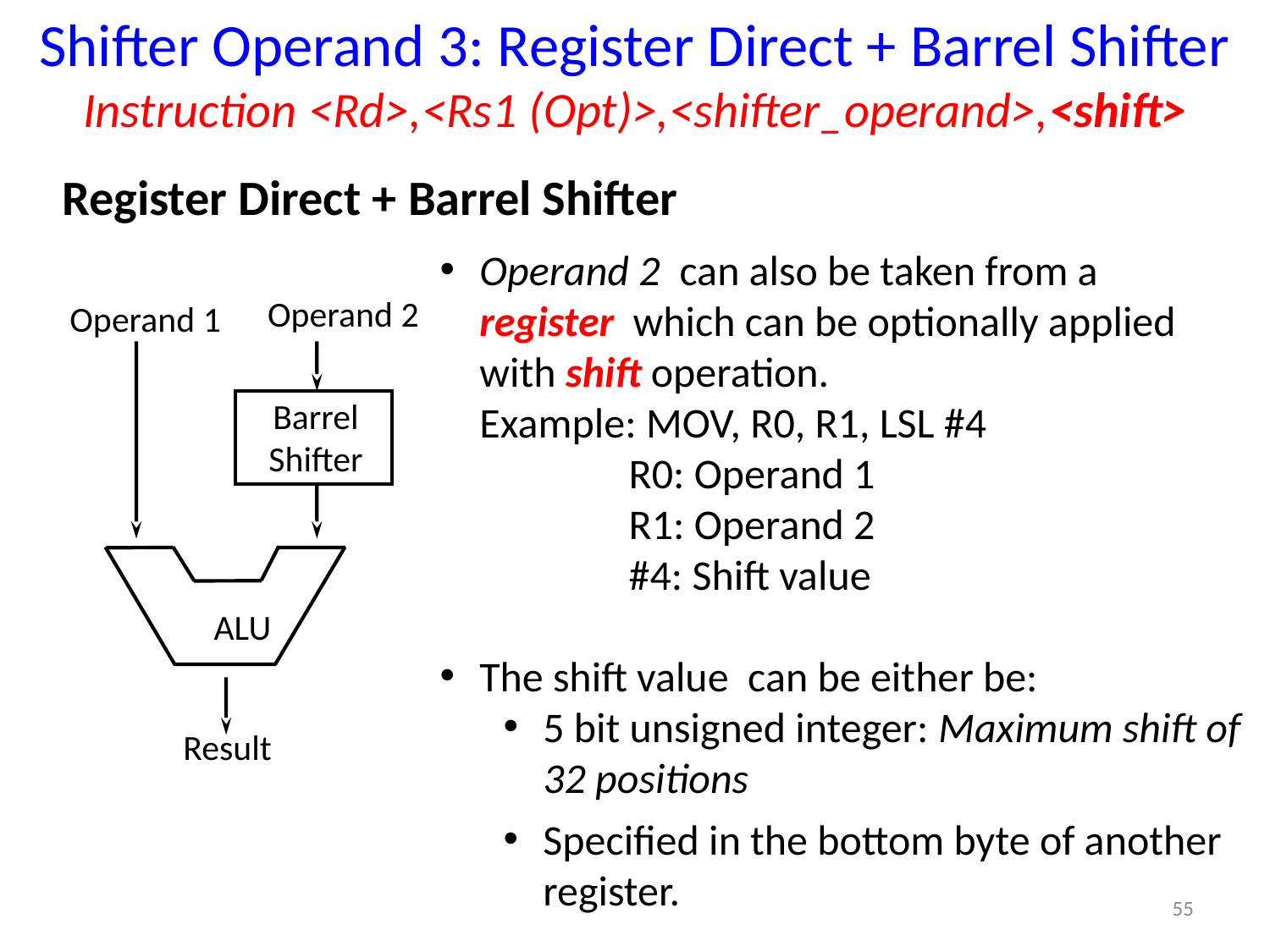

Shifter Operand 3: Register Direct + Barrel Shifter
Instruction <Rd>,<Rs1 (Opt)>,<shifter_operand>,<shift>

Register Direct + Barrel Shifter
Operand 2  can also be taken from a register  which can be optionally applied with shift operation.
	Example: MOV, R0, R1, LSL #4
    R0: Operand 1
    R1: Operand 2
    #4: Shift value

The shift value  can be either be:
5 bit unsigned integer: Maximum shift of 32 positions
Specified in the bottom byte of another register.
Operand 2

Barrel Shifter

ALU

Operand 1
Result

55